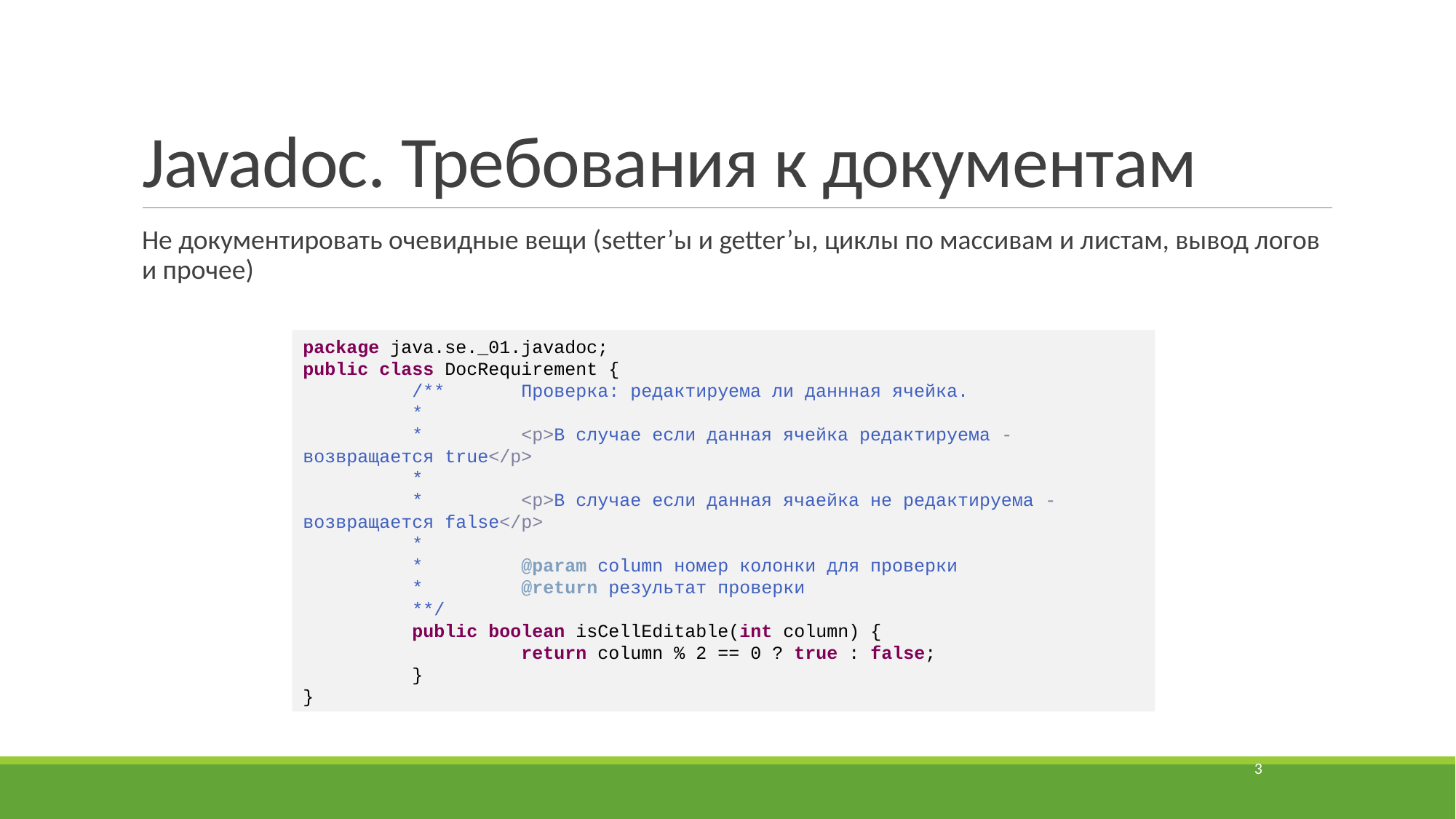

# Javadoc. Требования к документам
Не документировать очевидные вещи (setter’ы и getter’ы, циклы по массивам и листам, вывод логов и прочее)

package java.se._01.javadoc;
public class DocRequirement {
	/**	Проверка: редактируема ли даннная ячейка.
	*
	*	<р>В случае если данная ячейка редактируема - возвращается true</p>
	*
	*	<р>В случае если данная ячаейка не редактируема - возвращается false</p>
	*
	*	@param column номер колонки для проверки
	*	@return результат проверки
	**/
	public boolean isCellEditable(int column) {
		return column % 2 == 0 ? true : false;
	}
}
3